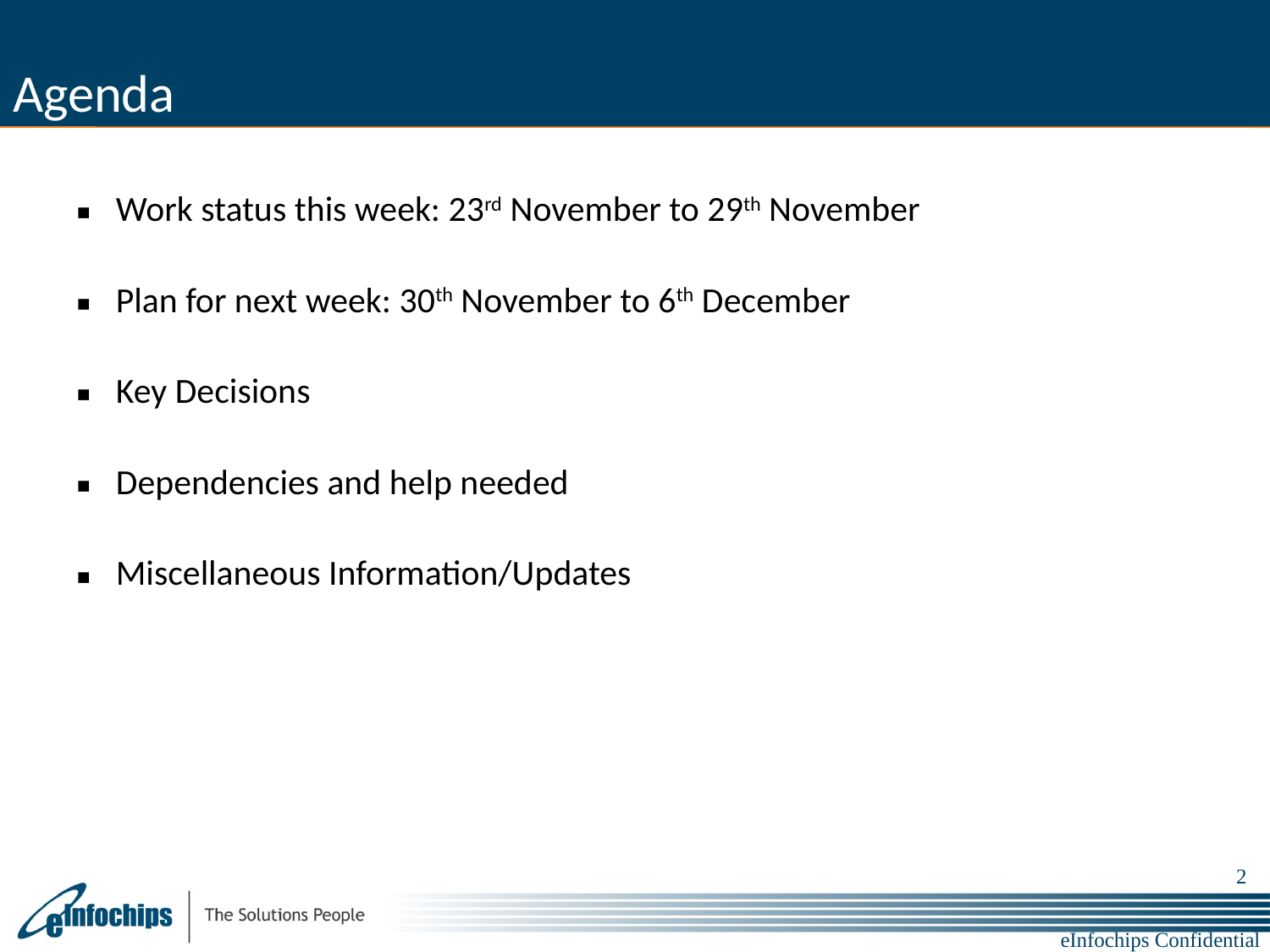

# Agenda
Work status this week: 23rd November to 29th November
Plan for next week: 30th November to 6th December
Key Decisions
Dependencies and help needed
Miscellaneous Information/Updates